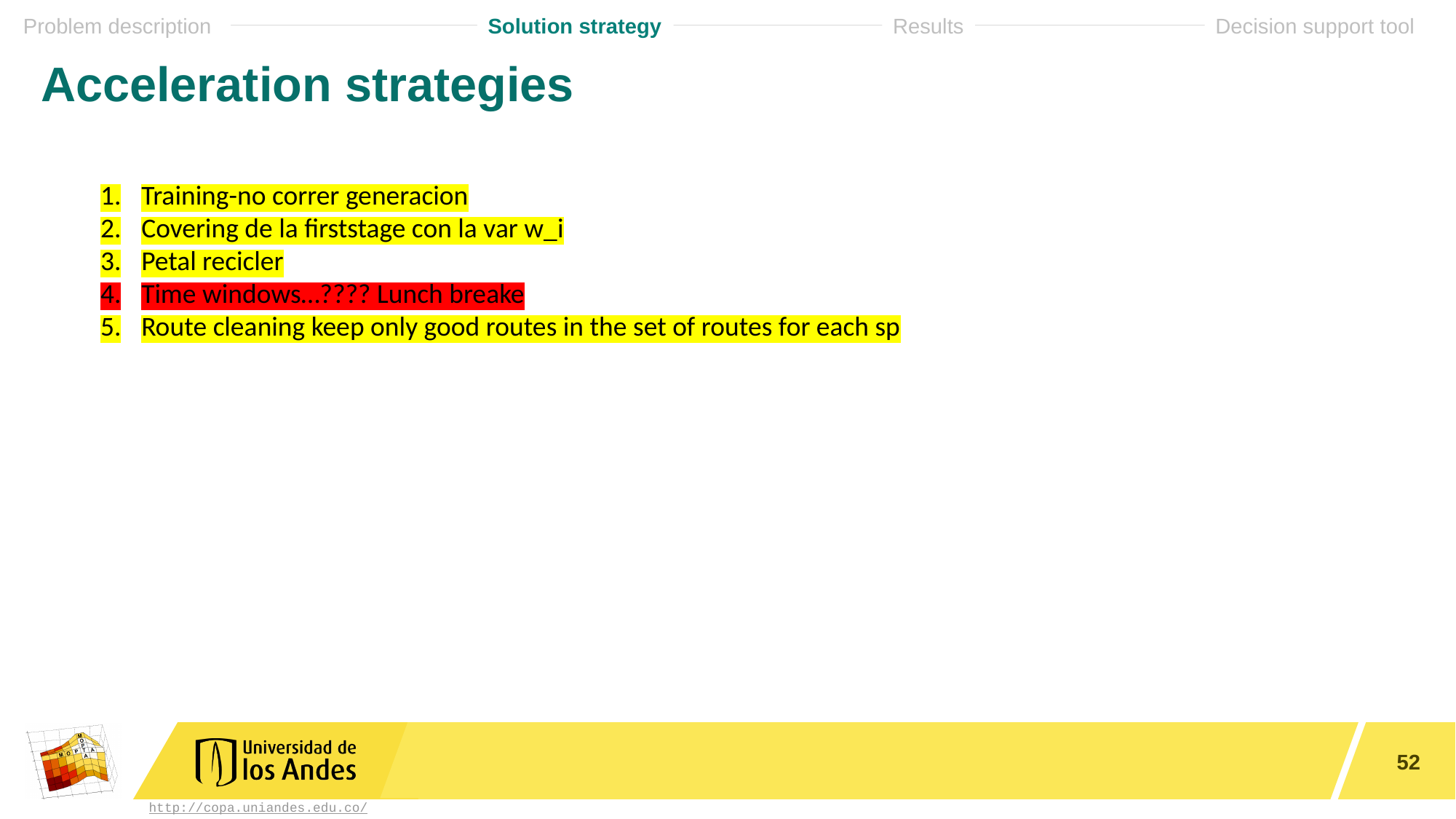

# Acceleration strategies
Training-no correr generacion
Covering de la firststage con la var w_i
Petal recicler
Time windows…???? Lunch breake
Route cleaning keep only good routes in the set of routes for each sp